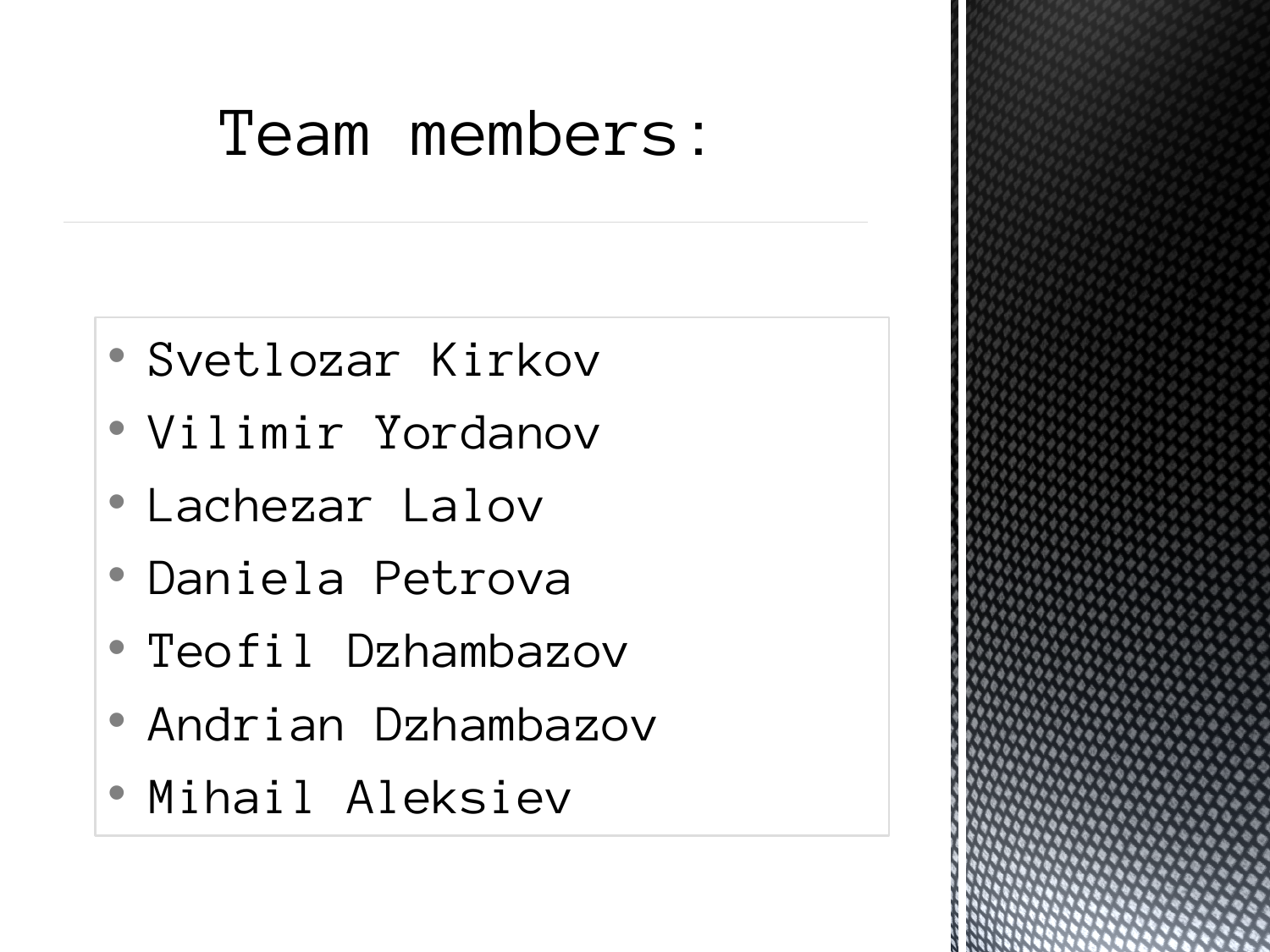

# Team members:
 Svetlozar Kirkov
 Vilimir Yordanov
 Lachezar Lalov
 Daniela Petrova
 Teofil Dzhambazov
 Andrian Dzhambazov
 Mihail Aleksiev